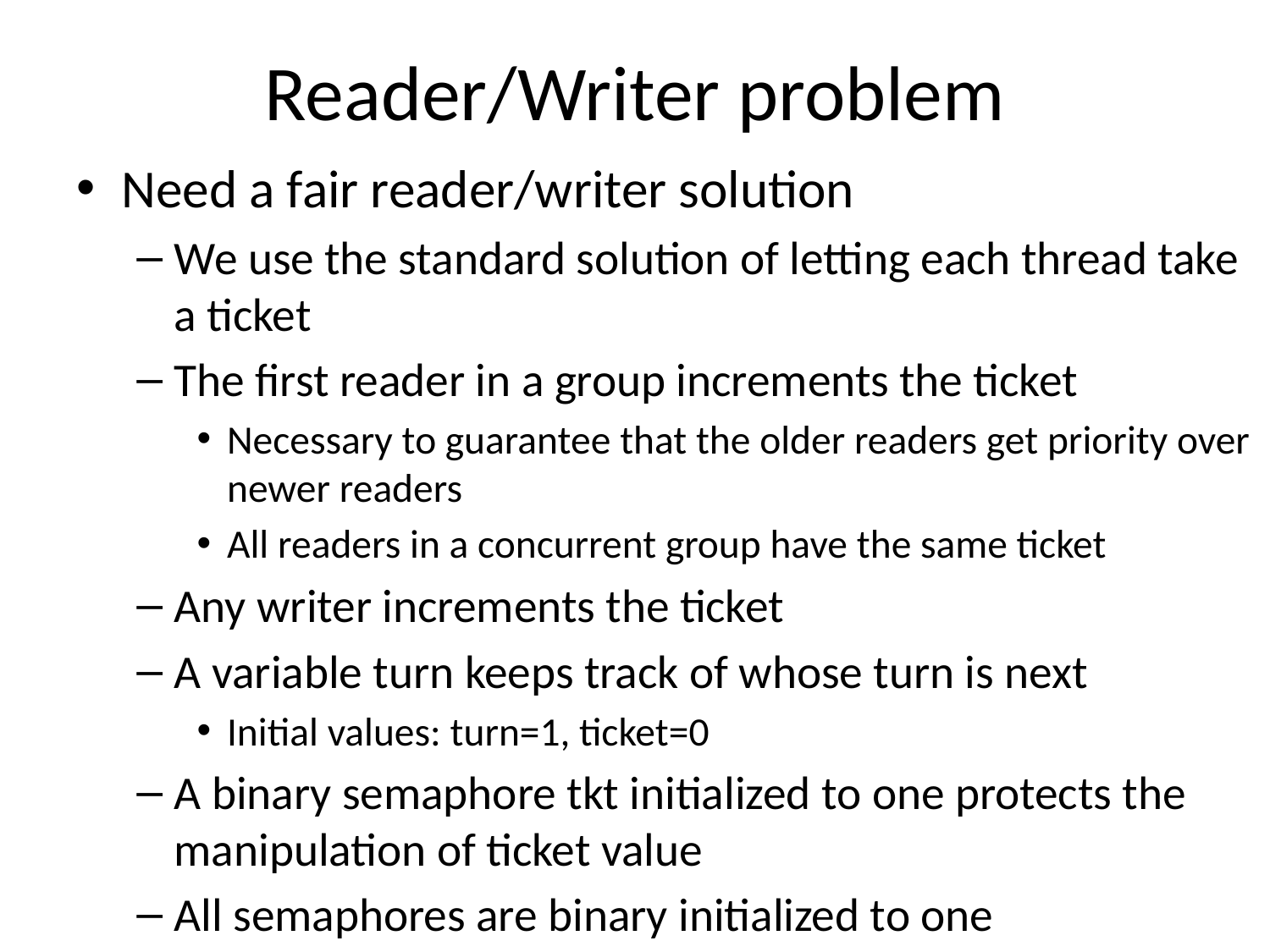

# Reader/Writer problem
Need a fair reader/writer solution
We use the standard solution of letting each thread take a ticket
The first reader in a group increments the ticket
Necessary to guarantee that the older readers get priority over newer readers
All readers in a concurrent group have the same ticket
Any writer increments the ticket
A variable turn keeps track of whose turn is next
Initial values: turn=1, ticket=0
A binary semaphore tkt initialized to one protects the manipulation of ticket value
All semaphores are binary initialized to one